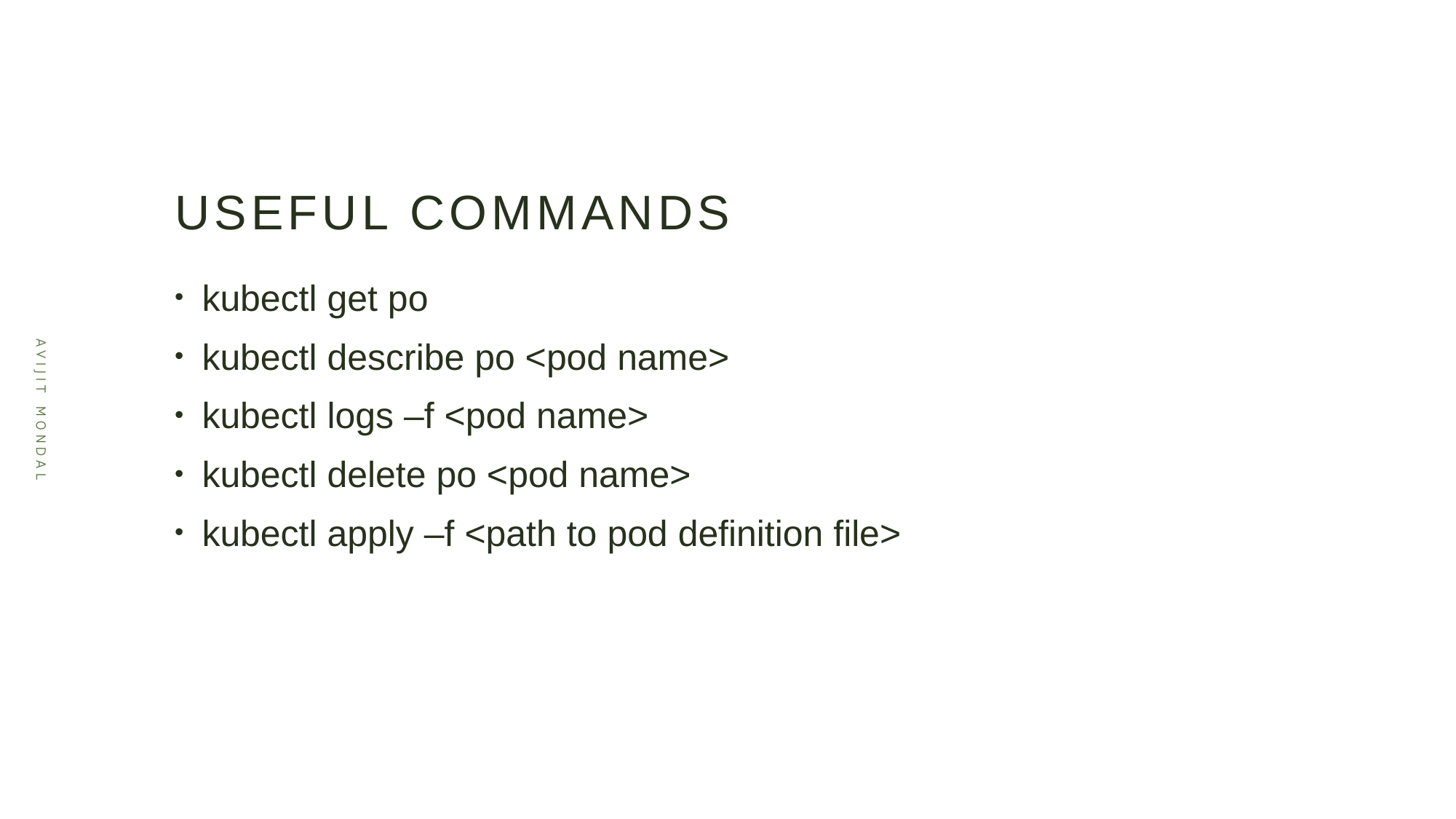

# Useful commands
kubectl get po
kubectl describe po <pod name>
kubectl logs –f <pod name>
kubectl delete po <pod name>
kubectl apply –f <path to pod definition file>
Avijit Mondal